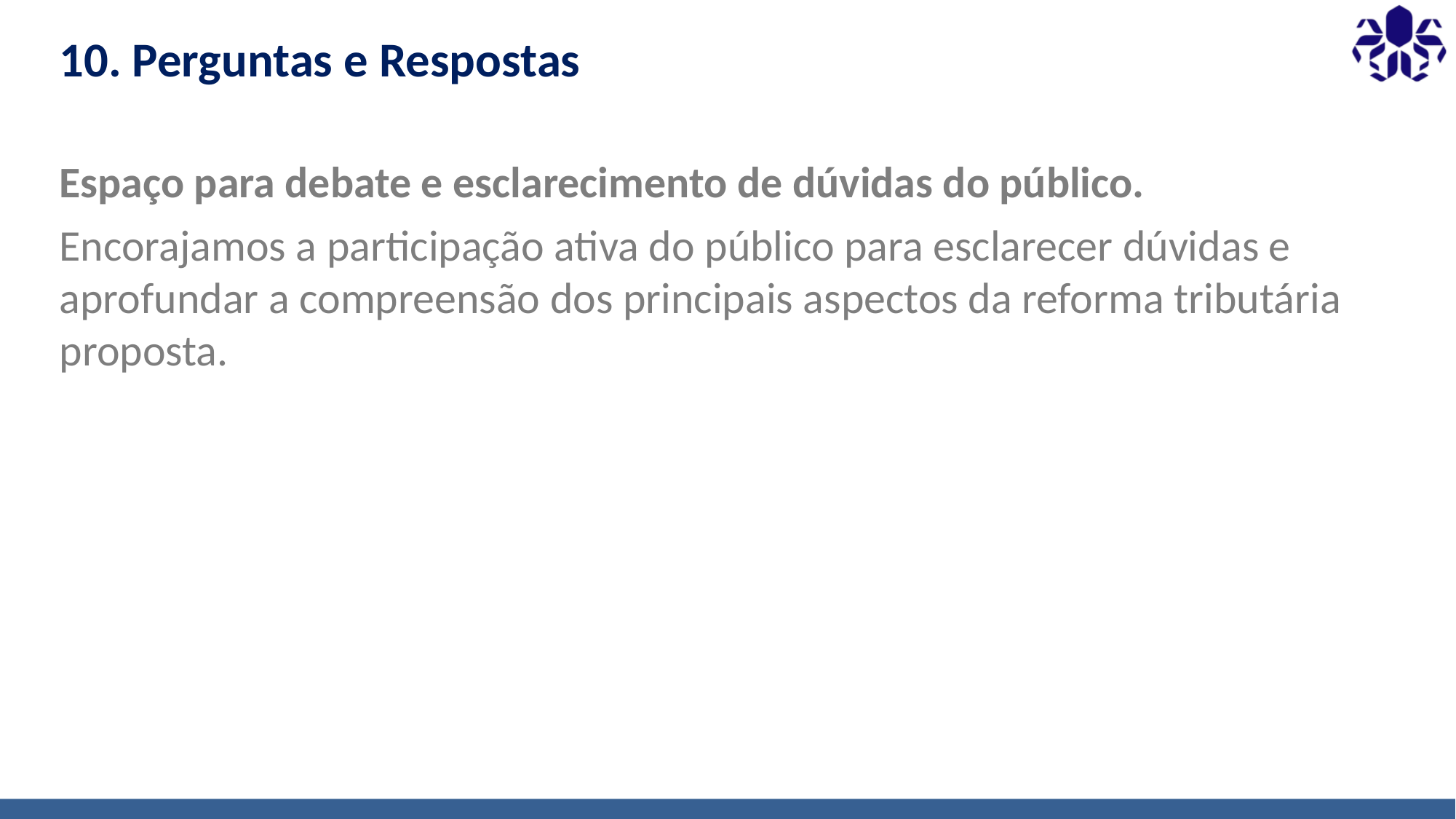

# 10. Perguntas e Respostas

Espaço para debate e esclarecimento de dúvidas do público.
Encorajamos a participação ativa do público para esclarecer dúvidas e aprofundar a compreensão dos principais aspectos da reforma tributária proposta.